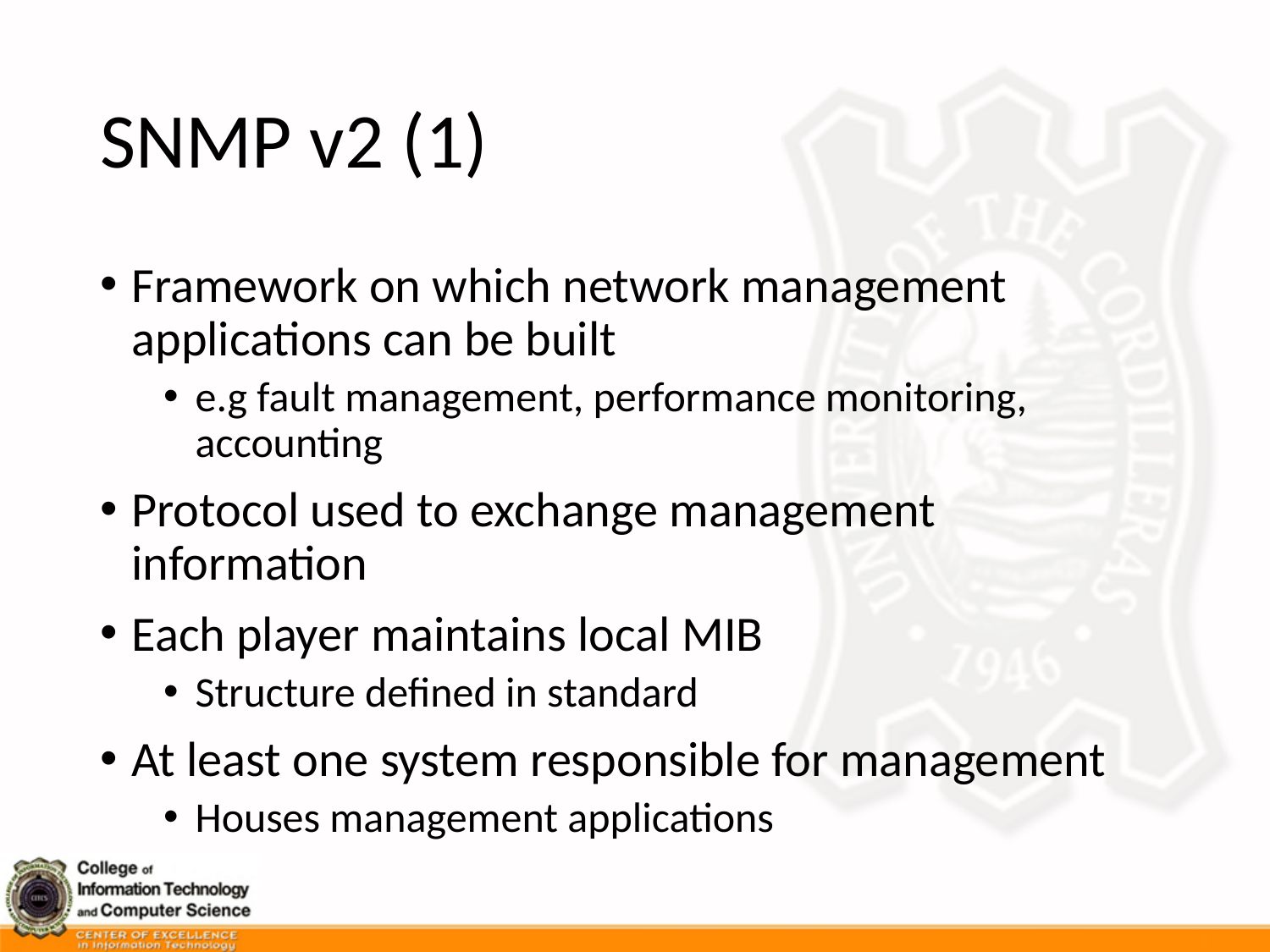

# SNMP v2 (1)
Framework on which network management applications can be built
e.g fault management, performance monitoring, accounting
Protocol used to exchange management information
Each player maintains local MIB
Structure defined in standard
At least one system responsible for management
Houses management applications